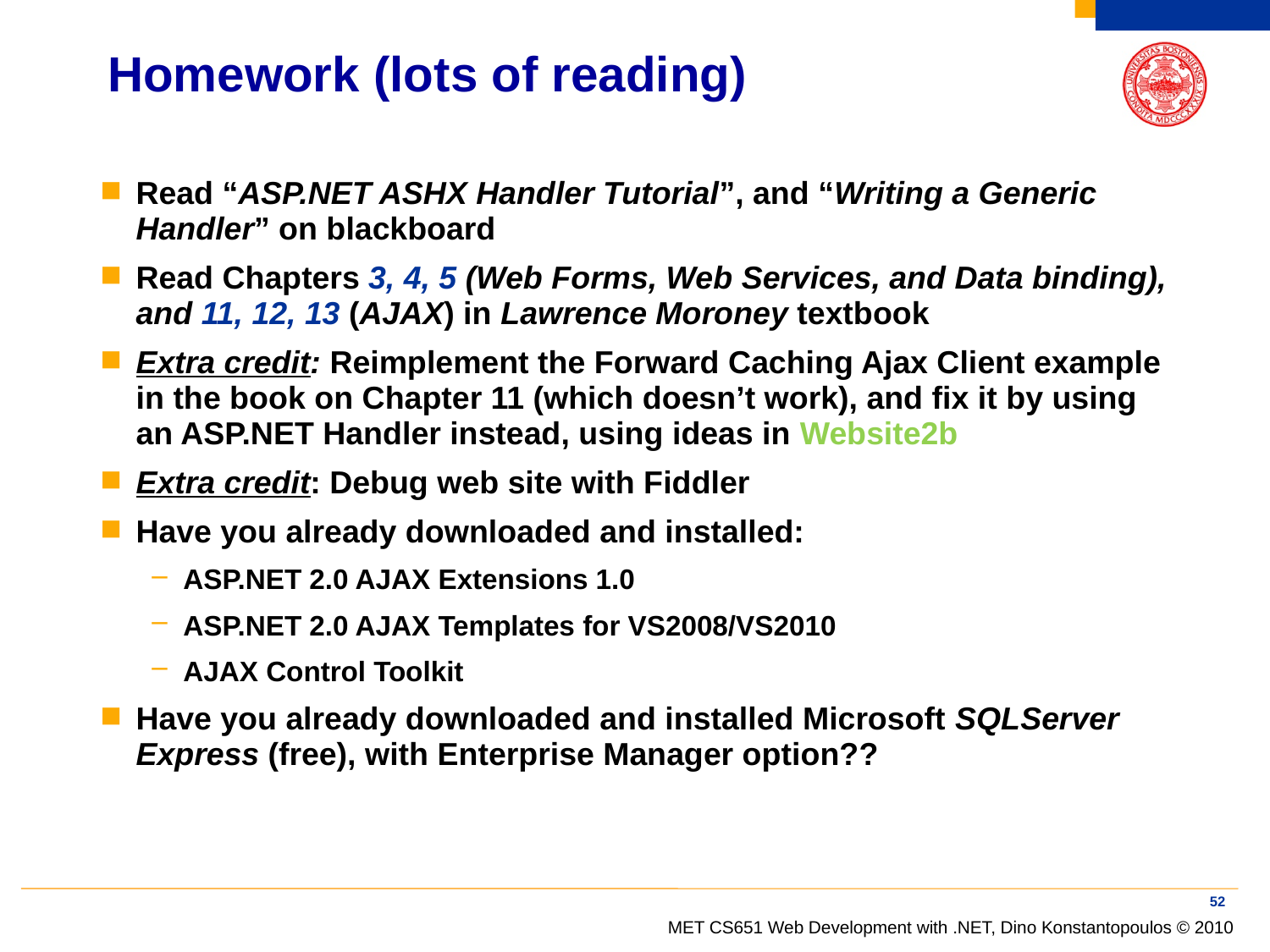

# Homework (lots of reading)
Read “ASP.NET ASHX Handler Tutorial”, and “Writing a Generic Handler” on blackboard
Read Chapters 3, 4, 5 (Web Forms, Web Services, and Data binding), and 11, 12, 13 (AJAX) in Lawrence Moroney textbook
Extra credit: Reimplement the Forward Caching Ajax Client example in the book on Chapter 11 (which doesn’t work), and fix it by using an ASP.NET Handler instead, using ideas in Website2b
Extra credit: Debug web site with Fiddler
Have you already downloaded and installed:
ASP.NET 2.0 AJAX Extensions 1.0
ASP.NET 2.0 AJAX Templates for VS2008/VS2010
AJAX Control Toolkit
Have you already downloaded and installed Microsoft SQLServer Express (free), with Enterprise Manager option??
52